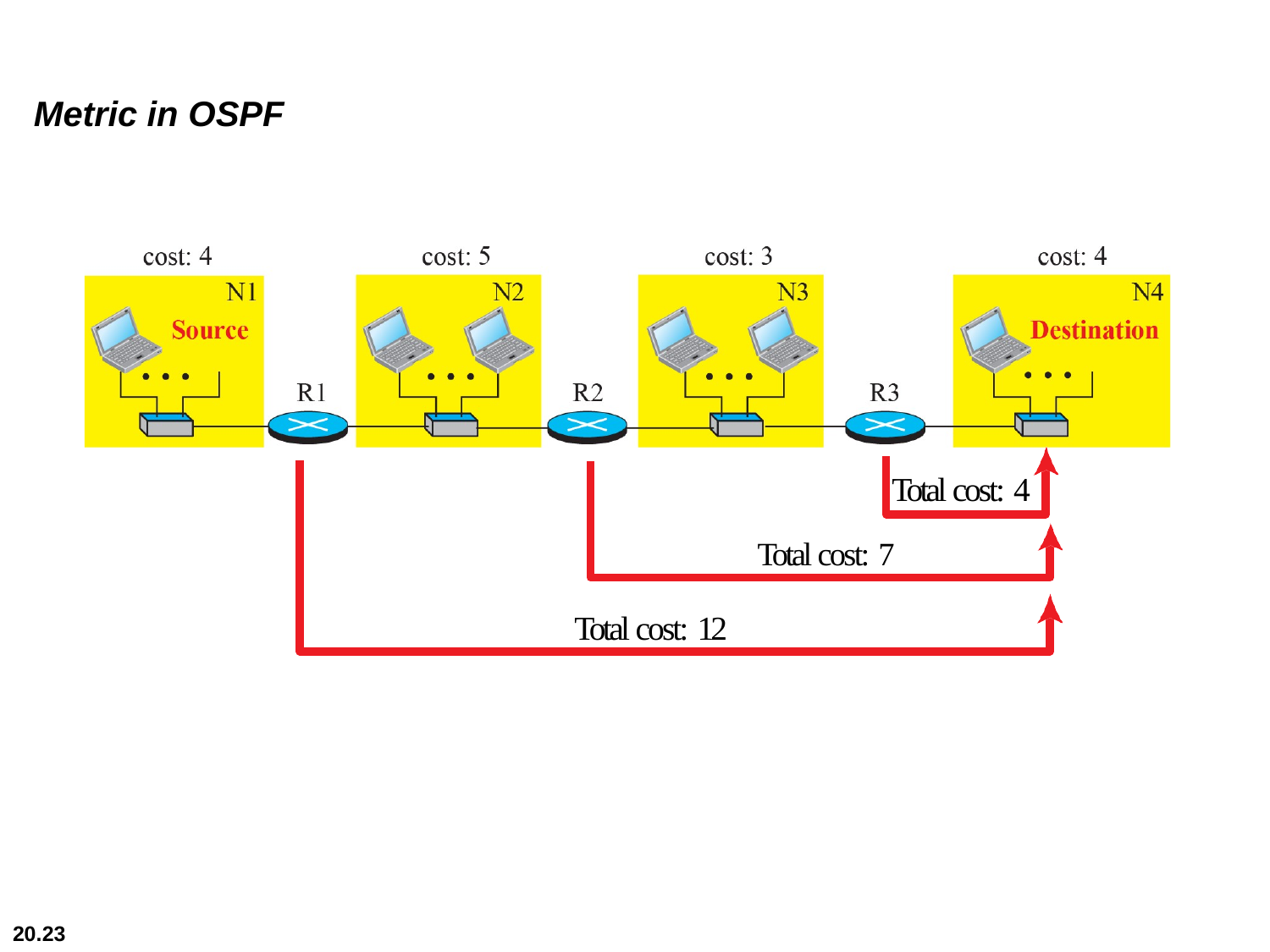

# Metric in OSPF

Total cost: 4
Total cost: 7

Total cost: 12
20.23